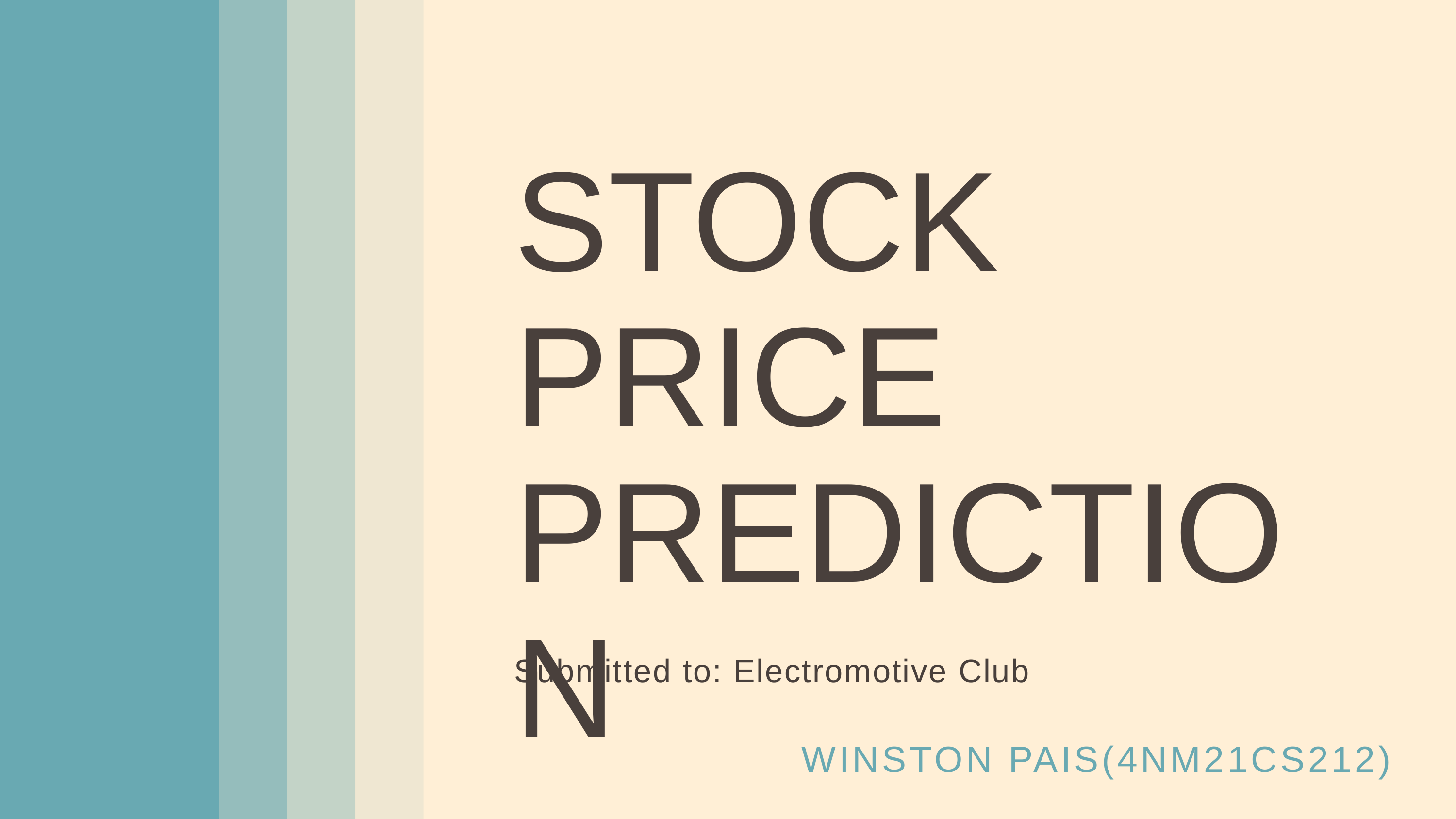

STOCK PRICE PREDICTION
Submitted to: Electromotive Club
WINSTON PAIS(4NM21CS212)